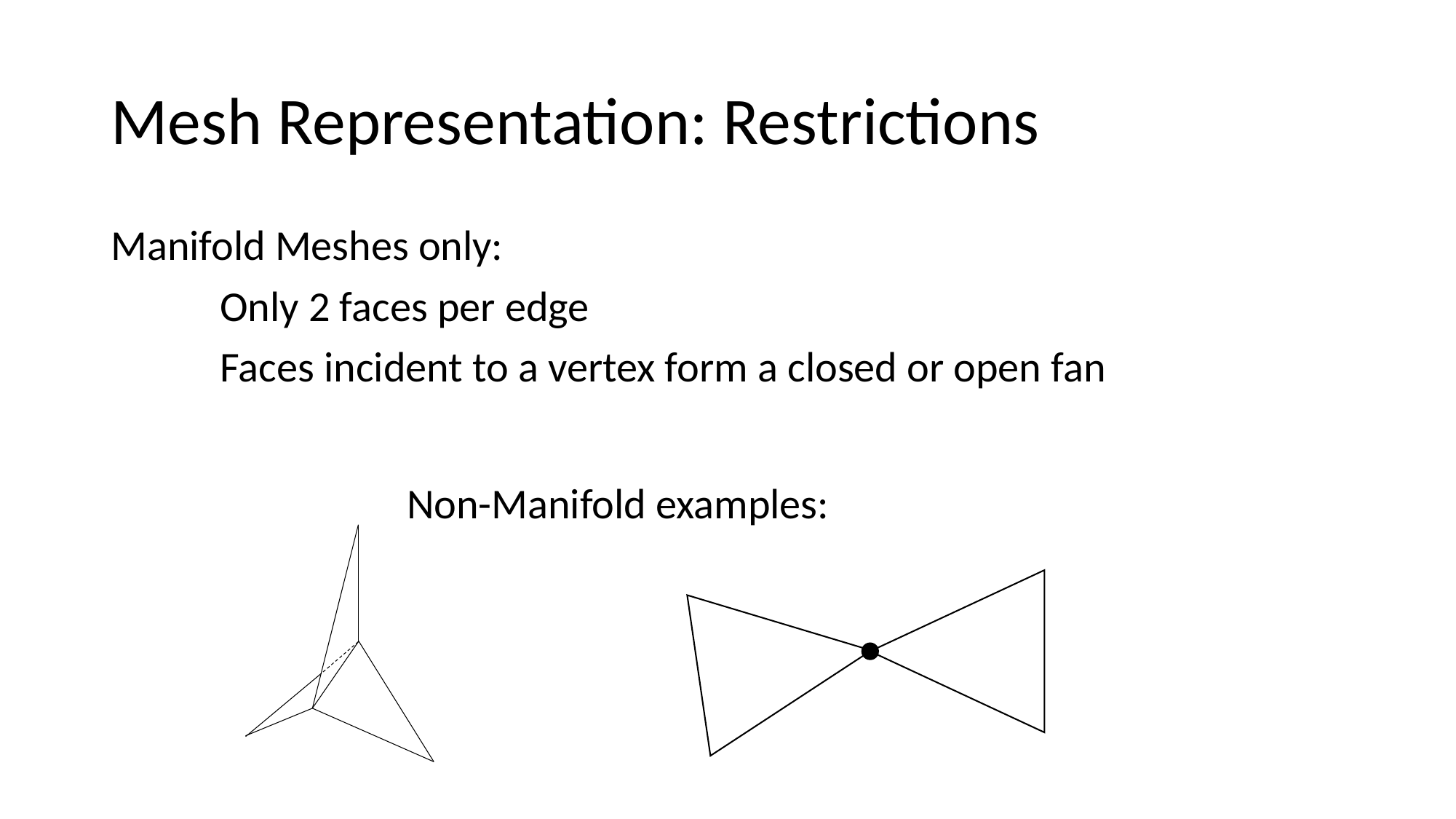

# Mesh Representation: Restrictions
Manifold Meshes only:
	Only 2 faces per edge
	Faces incident to a vertex form a closed or open fan

Non-Manifold examples: